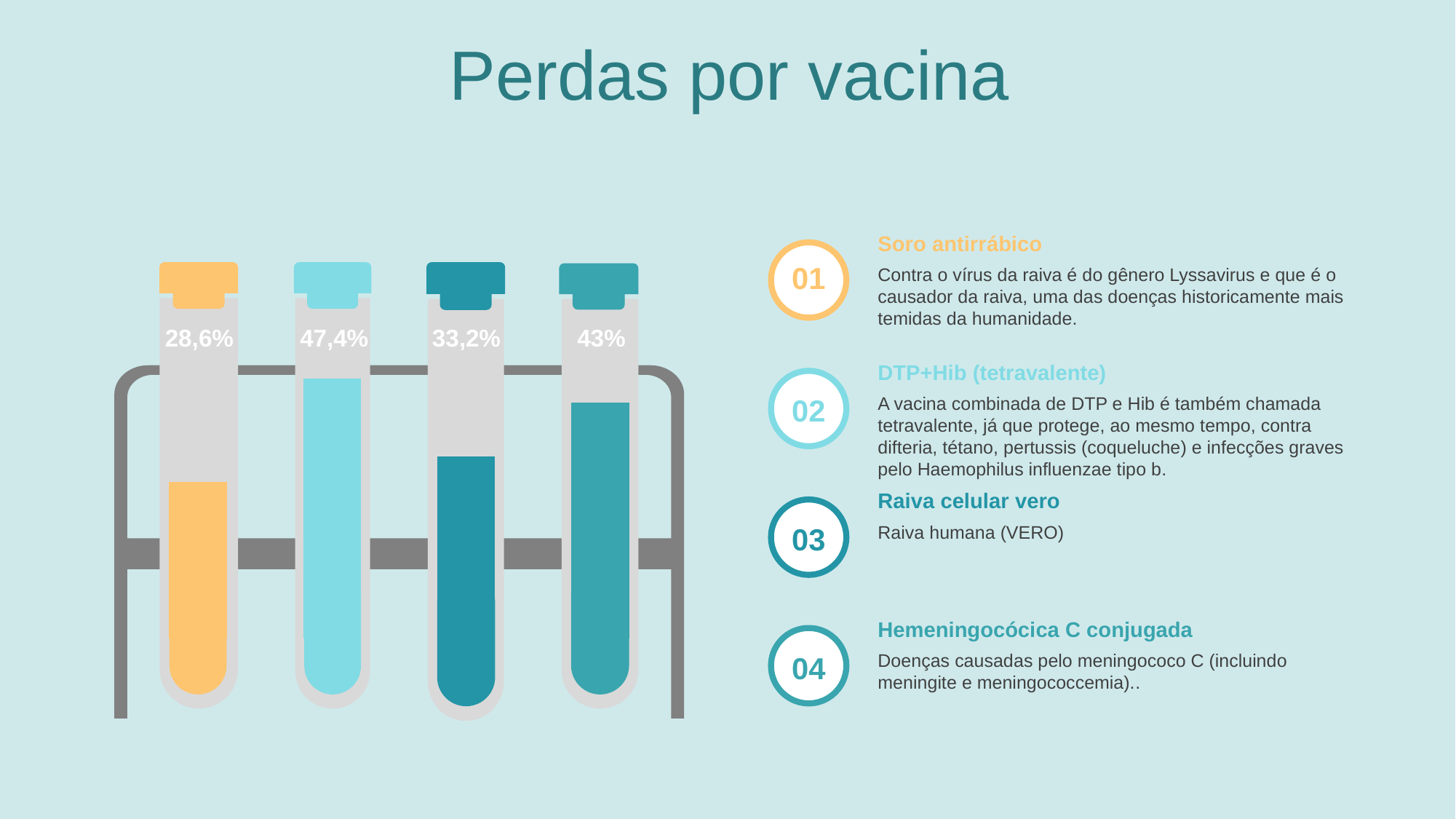

Perdas por vacina
Soro antirrábico
Contra o vírus da raiva é do gênero Lyssavirus e que é o causador da raiva, uma das doenças historicamente mais temidas da humanidade.

01

28,6%
47,4%
33,2%
43%

### Chart

| Category | 1 |
|---|---|
| Category 1 | 0.286 |
| Category 2 | 0.474 |
| Category 3 | 0.332 |
| Category 4 | 0.43 |
DTP+Hib (tetravalente)
A vacina combinada de DTP e Hib é também chamada tetravalente, já que protege, ao mesmo tempo, contra difteria, tétano, pertussis (coqueluche) e infecções graves pelo Haemophilus influenzae tipo b.

02
Raiva celular vero
Raiva humana (VERO)

03
Hemeningocócica C conjugada
Doenças causadas pelo meningococo C (incluindo meningite e meningococcemia)..

04